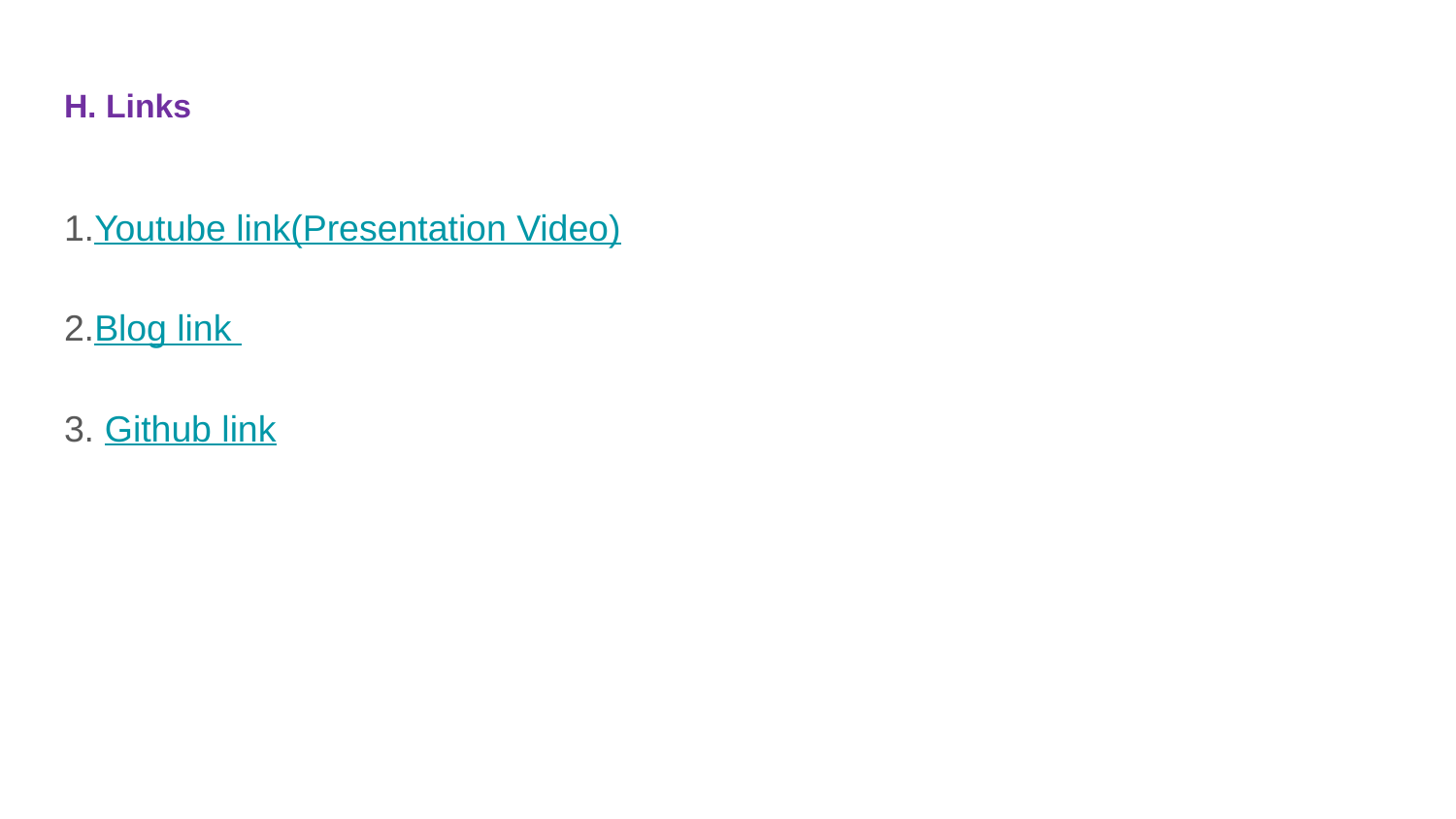

# H. Links
1.Youtube link(Presentation Video)
2.Blog link

3. Github link